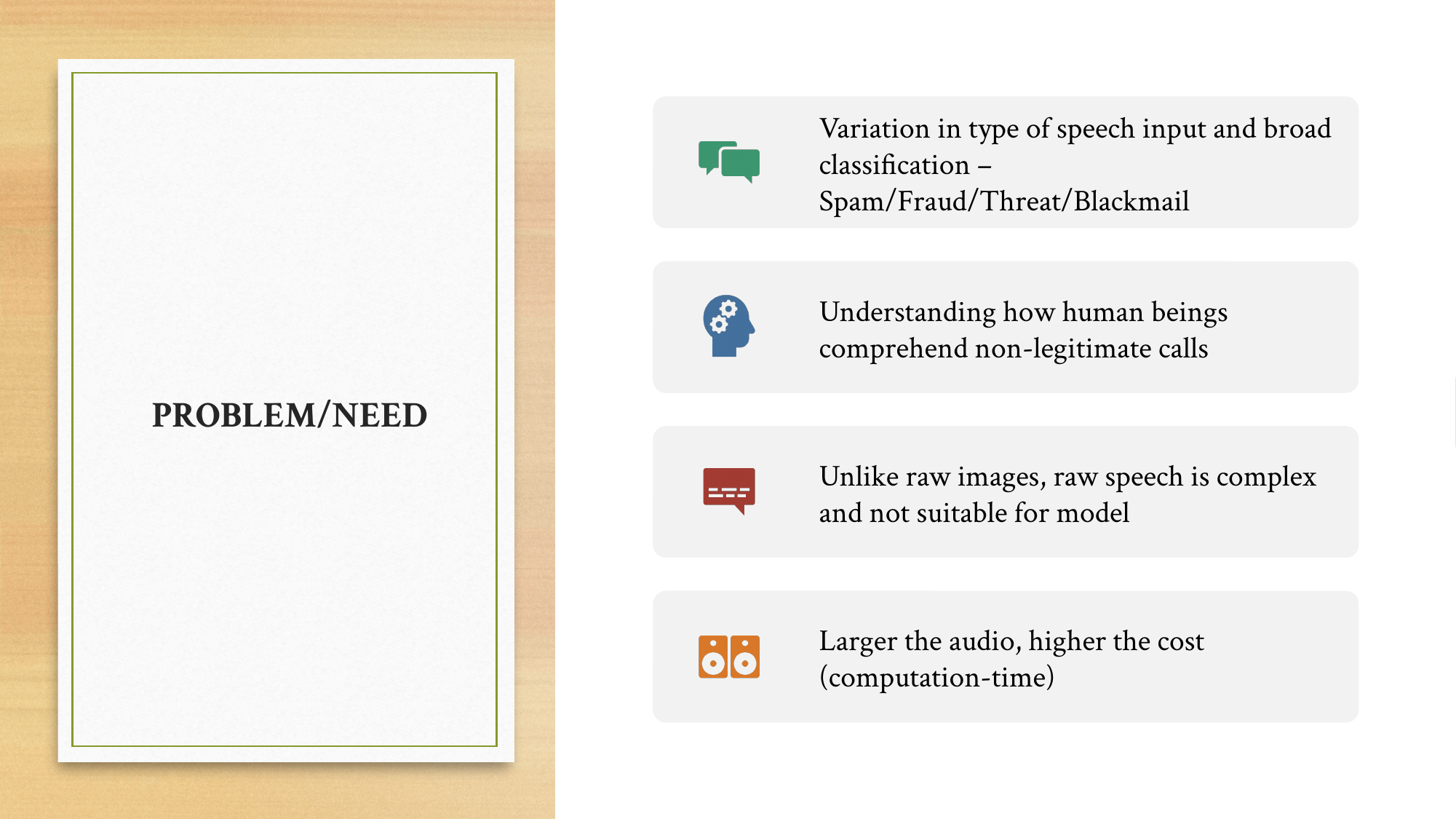

Variation in type of speech input and broad classification – Spam/Fraud/Threat/Blackmail
Understanding how human beings comprehend non-legitimate calls
Unlike raw images, raw speech is complex and not suitable for model
Larger the audio, higher the cost (computation-time)
# PROBLEM/NEED